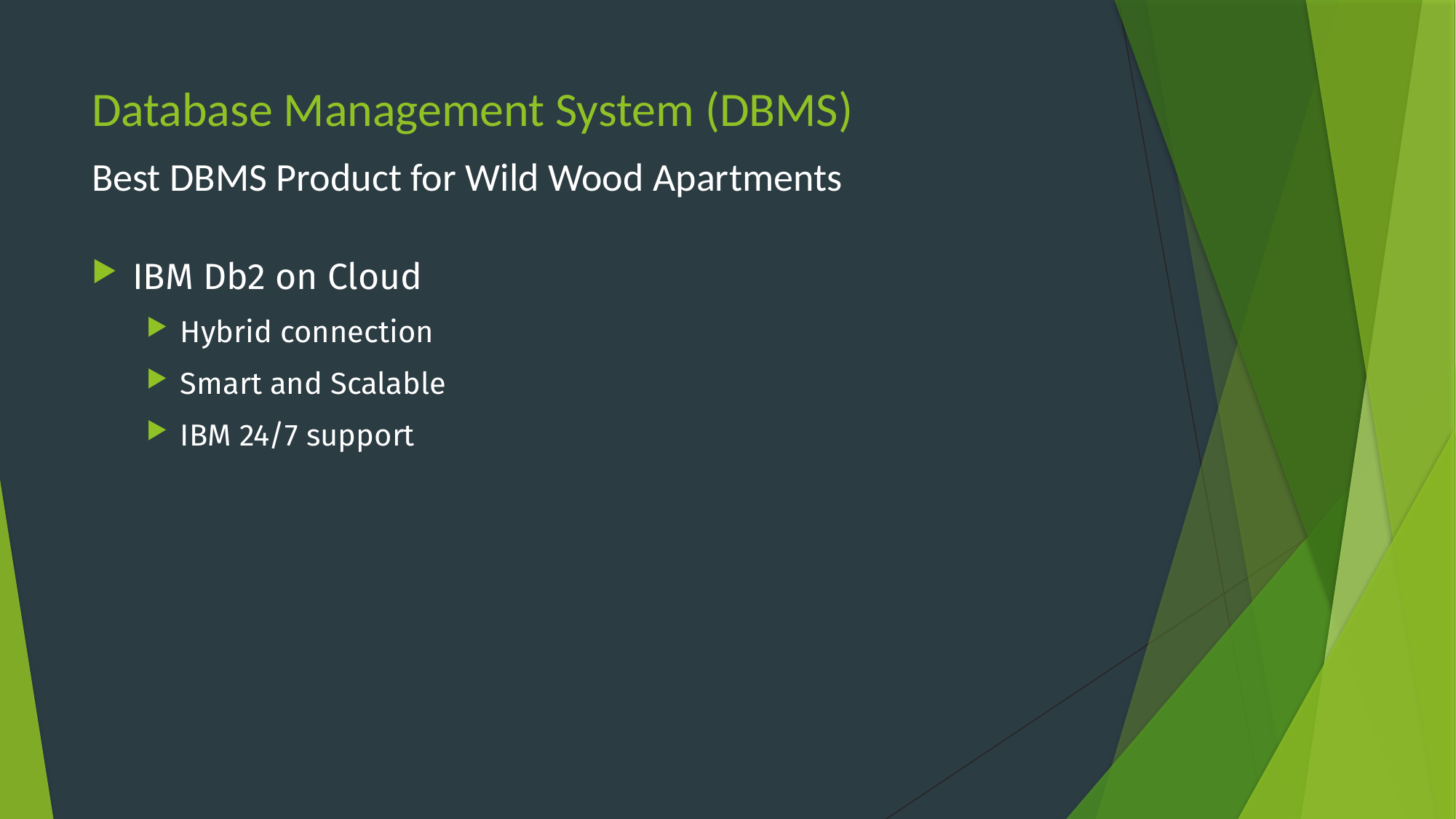

# Database Management System (DBMS)
Best DBMS Product for Wild Wood Apartments
IBM Db2 on Cloud
Hybrid connection
Smart and Scalable
IBM 24/7 support